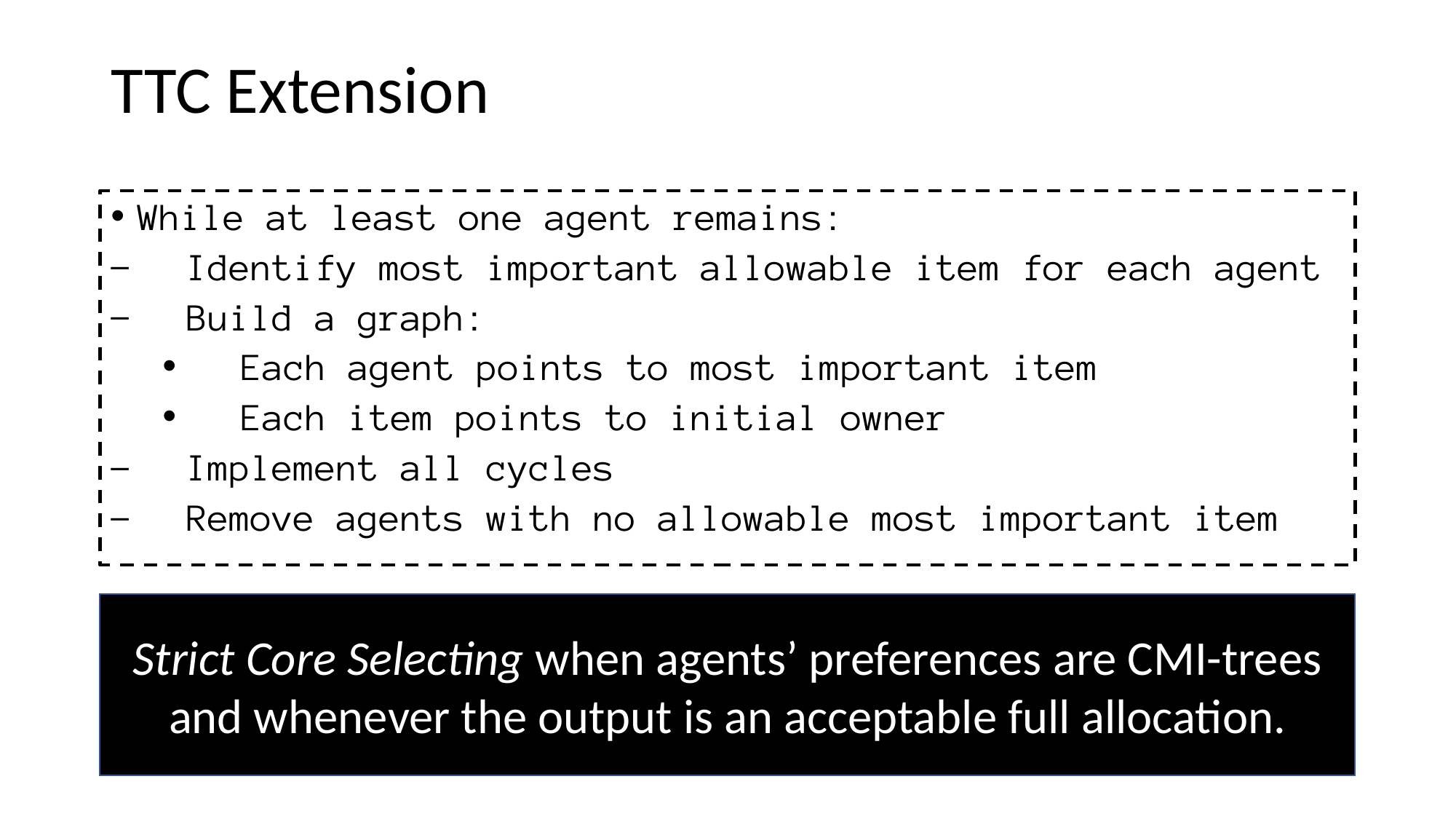

# TTC Extension
While at least one agent remains:
Identify most important allowable item for each agent
Build a graph:
Each agent points to most important item
Each item points to initial owner
Implement all cycles
Remove agents with no allowable most important item
Strict Core Selecting when agents’ preferences are CMI-trees and whenever the output is an acceptable full allocation.